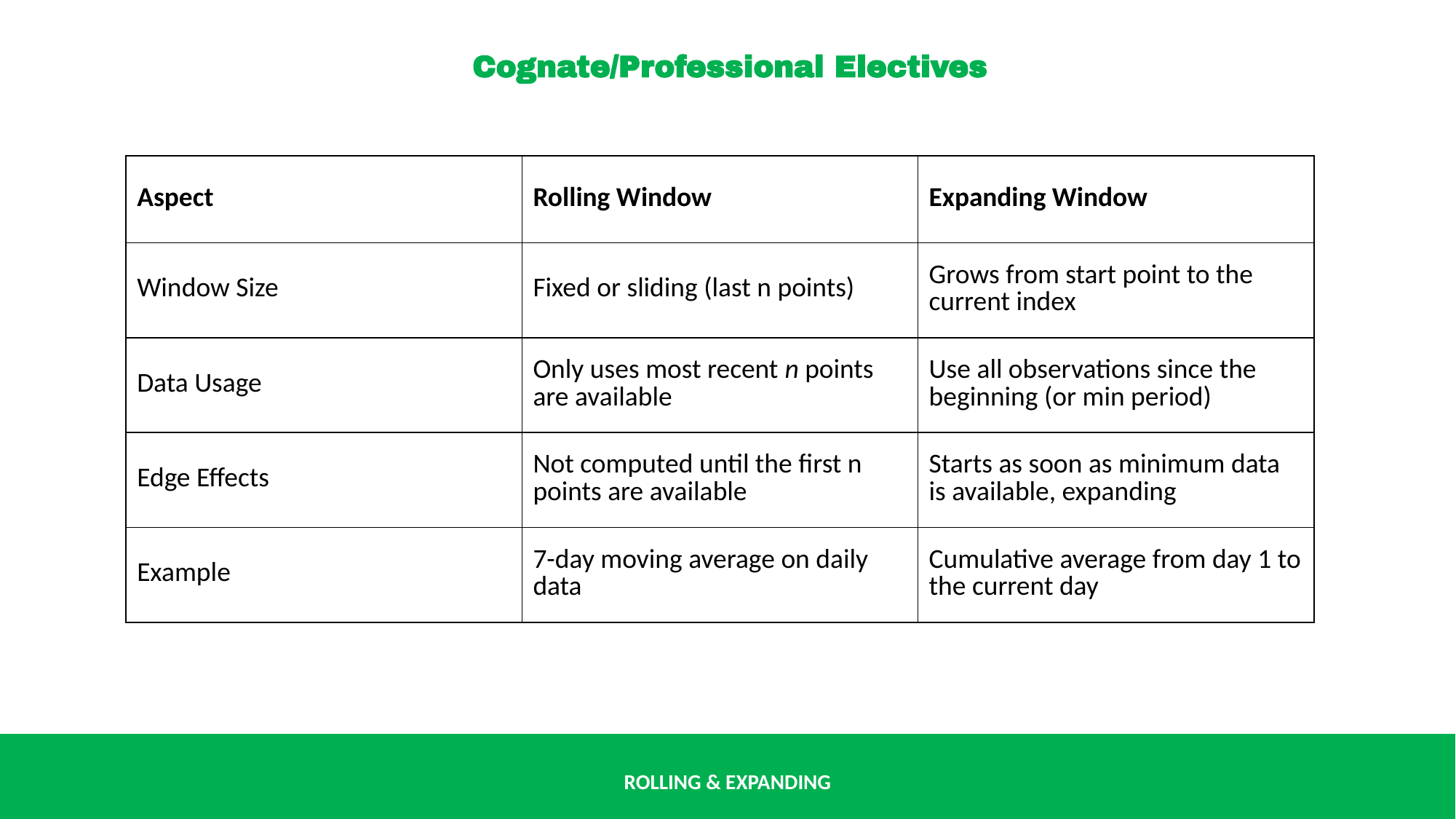

| Aspect | Rolling Window | Expanding Window |
| --- | --- | --- |
| Window Size | Fixed or sliding (last n points) | Grows from start point to the current index |
| Data Usage | Only uses most recent n points are available | Use all observations since the beginning (or min period) |
| Edge Effects | Not computed until the first n points are available | Starts as soon as minimum data is available, expanding |
| Example | 7-day moving average on daily data | Cumulative average from day 1 to the current day |